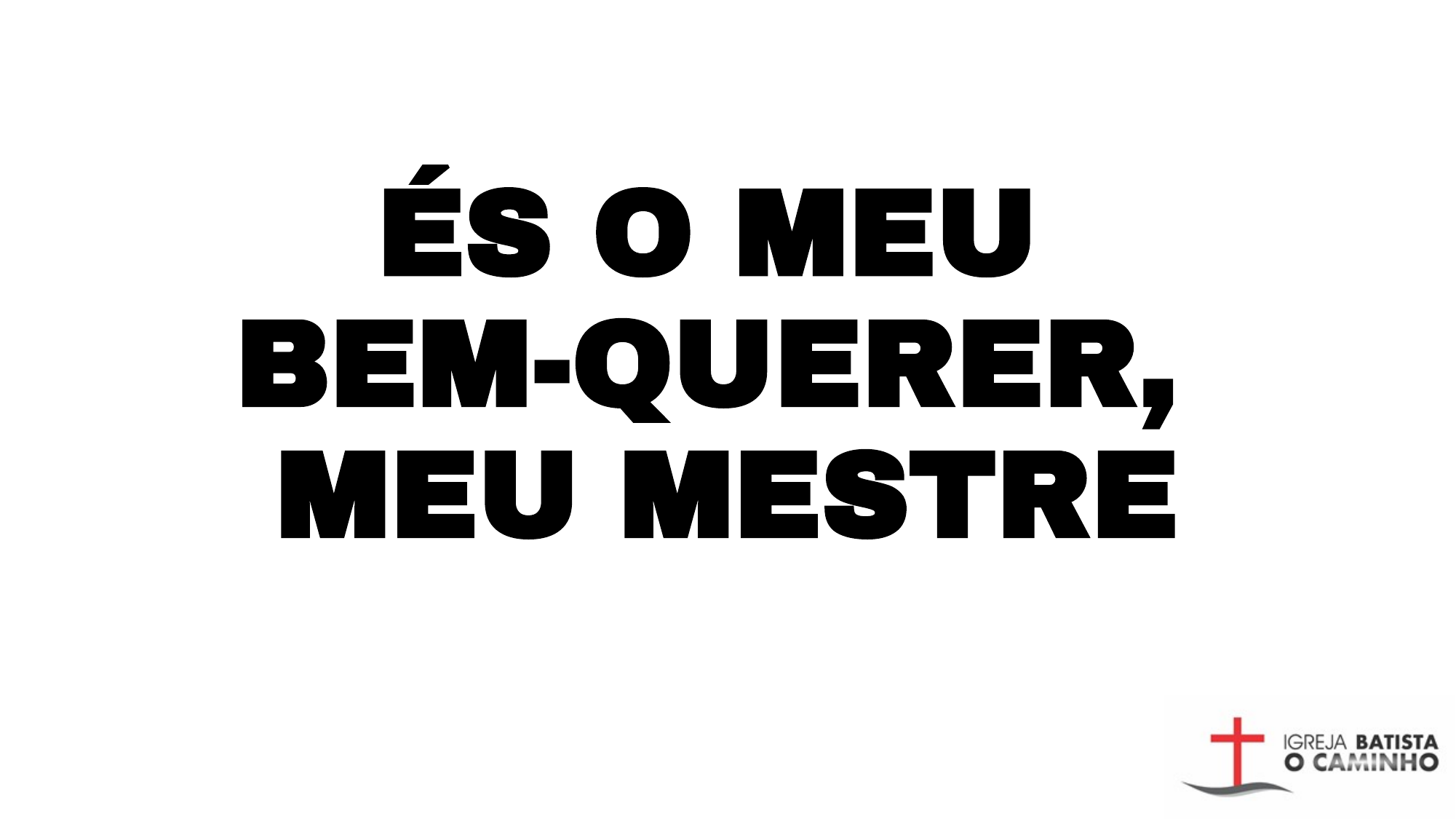

# És o meu Bem-querer, meu Mestre